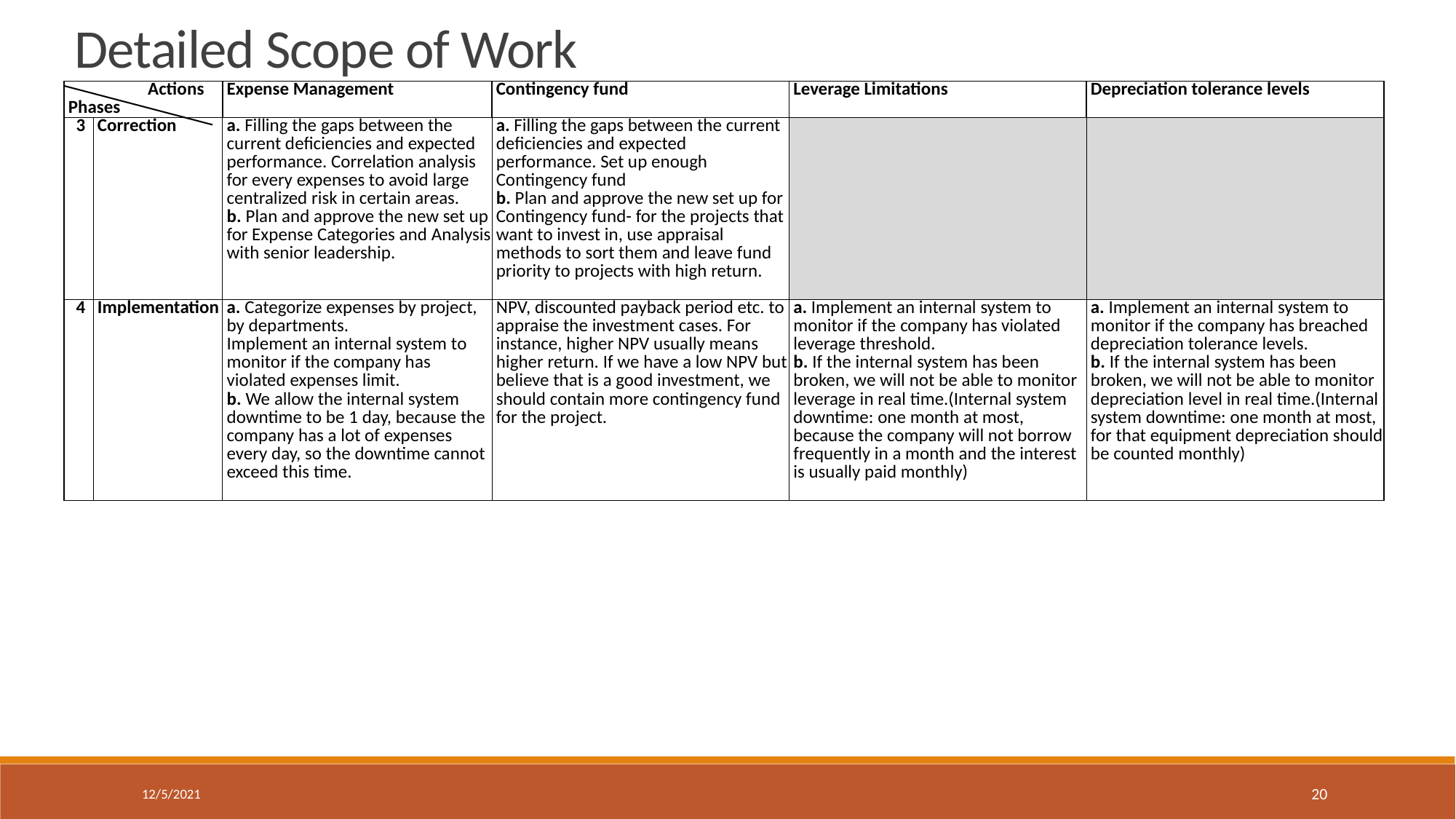

Detailed Scope of Work
| Actions Phases |  | Expense Management | Contingency fund | Leverage Limitations | Depreciation tolerance levels |
| --- | --- | --- | --- | --- | --- |
| 3 | Correction | a. Filling the gaps between the current deficiencies and expected performance. Correlation analysis for every expenses to avoid large centralized risk in certain areas. b. Plan and approve the new set up for Expense Categories and Analysis with senior leadership. | a. Filling the gaps between the current deficiencies and expected performance. Set up enough Contingency fund b. Plan and approve the new set up for Contingency fund- for the projects that want to invest in, use appraisal methods to sort them and leave fund priority to projects with high return. |  |  |
| 4 | Implementation | a. Categorize expenses by project, by departments. Implement an internal system to monitor if the company has violated expenses limit. b. We allow the internal system downtime to be 1 day, because the company has a lot of expenses every day, so the downtime cannot exceed this time. | NPV, discounted payback period etc. to appraise the investment cases. For instance, higher NPV usually means higher return. If we have a low NPV but believe that is a good investment, we should contain more contingency fund for the project. | a. Implement an internal system to monitor if the company has violated leverage threshold. b. If the internal system has been broken, we will not be able to monitor leverage in real time.(Internal system downtime: one month at most, because the company will not borrow frequently in a month and the interest is usually paid monthly) | a. Implement an internal system to monitor if the company has breached depreciation tolerance levels. b. If the internal system has been broken, we will not be able to monitor depreciation level in real time.(Internal system downtime: one month at most, for that equipment depreciation should be counted monthly) |
12/5/2021
20